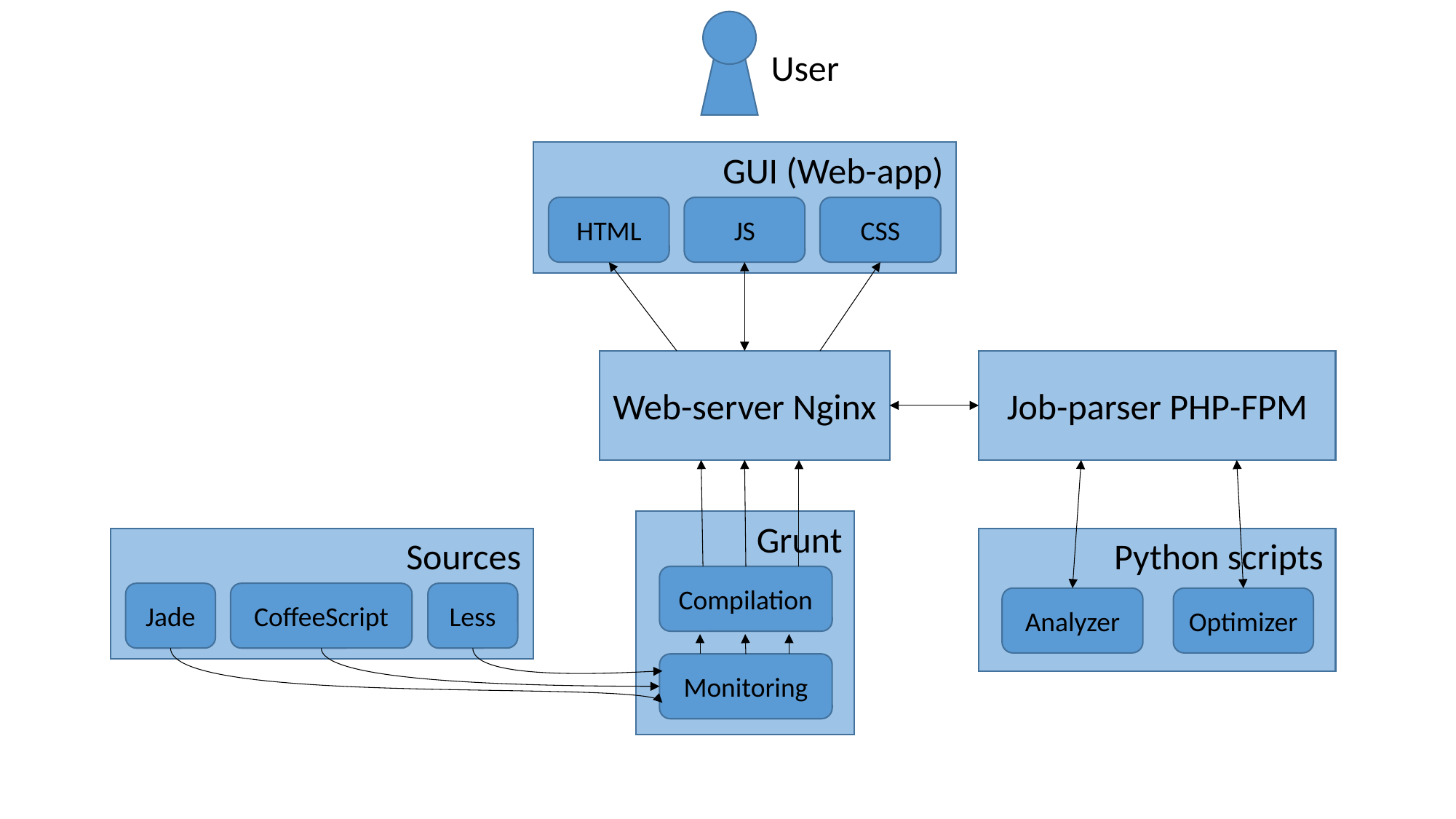

User

GUI (Web-app)

CSS
JS
HTML
Web-server Nginx
Job-parser PHP-FPM

Grunt
Sources

Python scripts
Compilation
Less
CoffeeScript
Jade
Optimizer
Analyzer
Monitoring